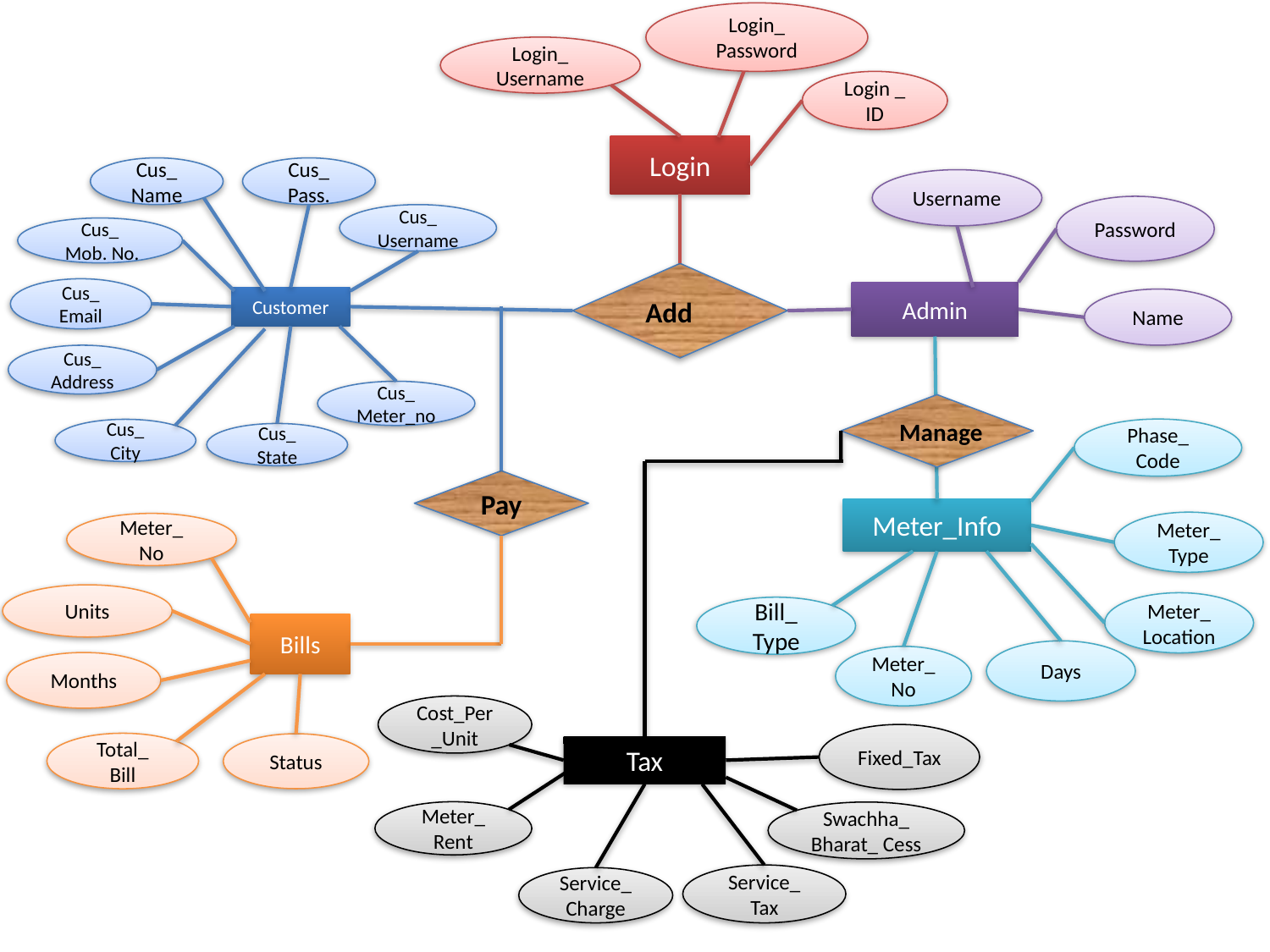

Login_ Password
Login_ Username
Login _
ID
Login
Cus_ Name
Cus_ Pass.
Username
Password
Cus_
Username
Cus_
 Mob. No.

Cus_
Email
Admin
Customer
Add
Name
Cus_ Address
Cus_
Meter_no

Manage
Phase_
Code
Cus_
City
Cus_
State

Pay
Meter_Info
Meter_
Type
Meter_
No
Units
Meter_
Location
Bill_
Type
Bills
Days
Meter_
No
Months
Cost_Per_Unit
Fixed_Tax
Total_
Bill
Status
Tax
Meter_
Rent
Swachha_
Bharat_ Cess
Service_
Tax
Service_
Charge